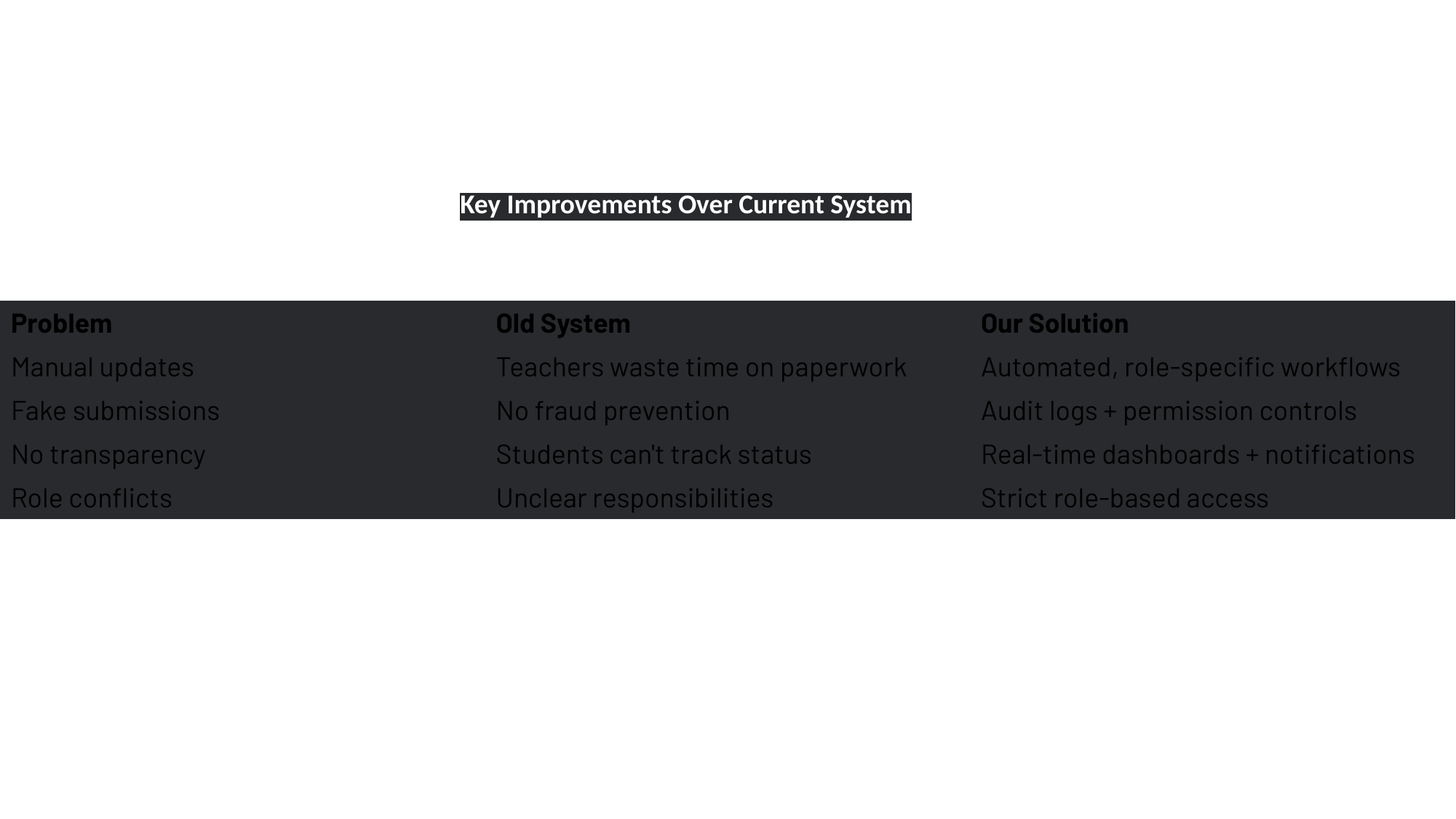

Key Improvements Over Current System
| Problem | Old System | Our Solution |
| --- | --- | --- |
| Manual updates | Teachers waste time on paperwork | Automated, role-specific workflows |
| Fake submissions | No fraud prevention | Audit logs + permission controls |
| No transparency | Students can't track status | Real-time dashboards + notifications |
| Role conflicts | Unclear responsibilities | Strict role-based access |